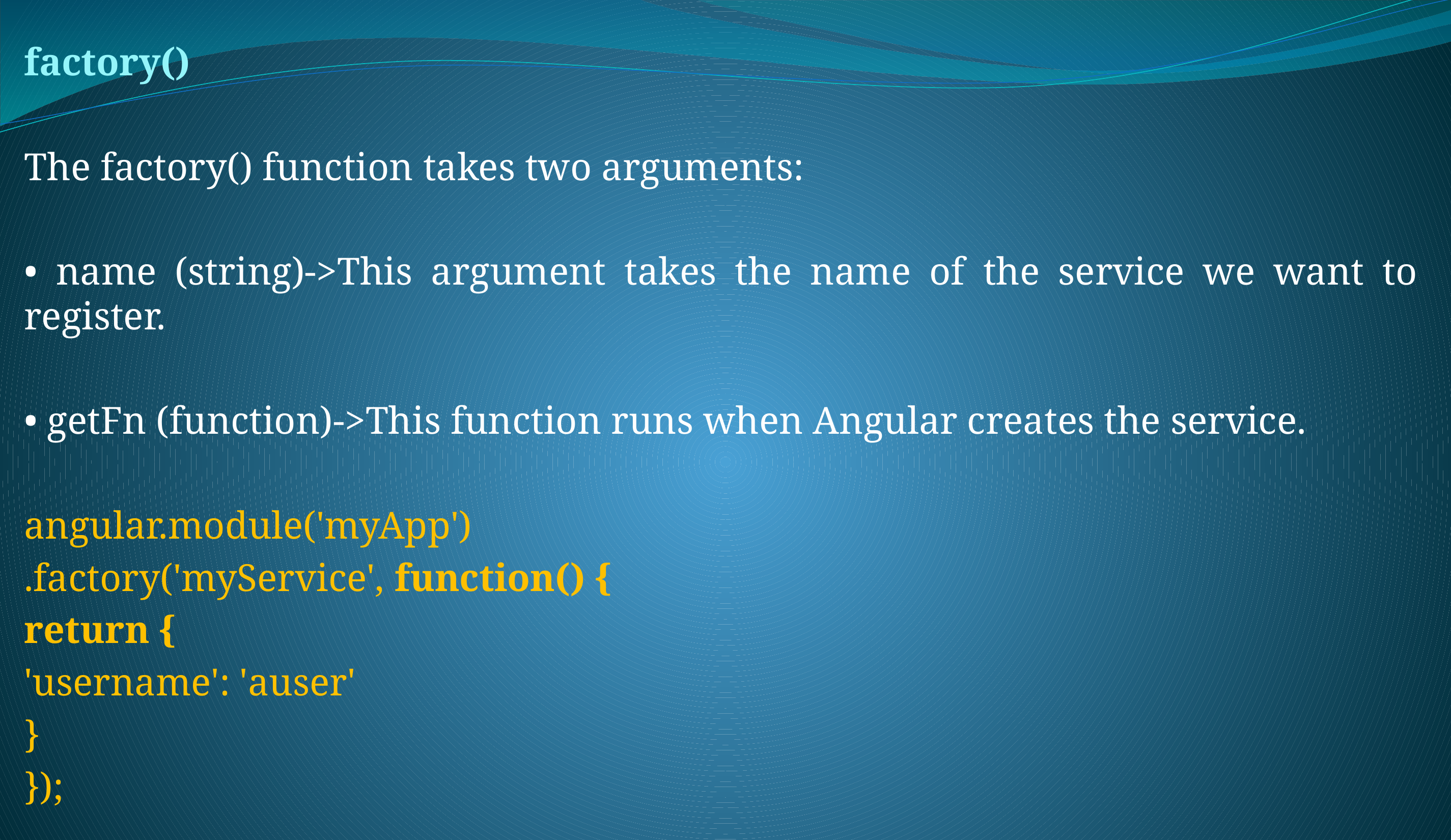

factory()

The factory() function takes two arguments:

• name (string)->This argument takes the name of the service we want to register.

• getFn (function)->This function runs when Angular creates the service.

angular.module('myApp')
.factory('myService', function() {
return {
'username': 'auser'
}
});